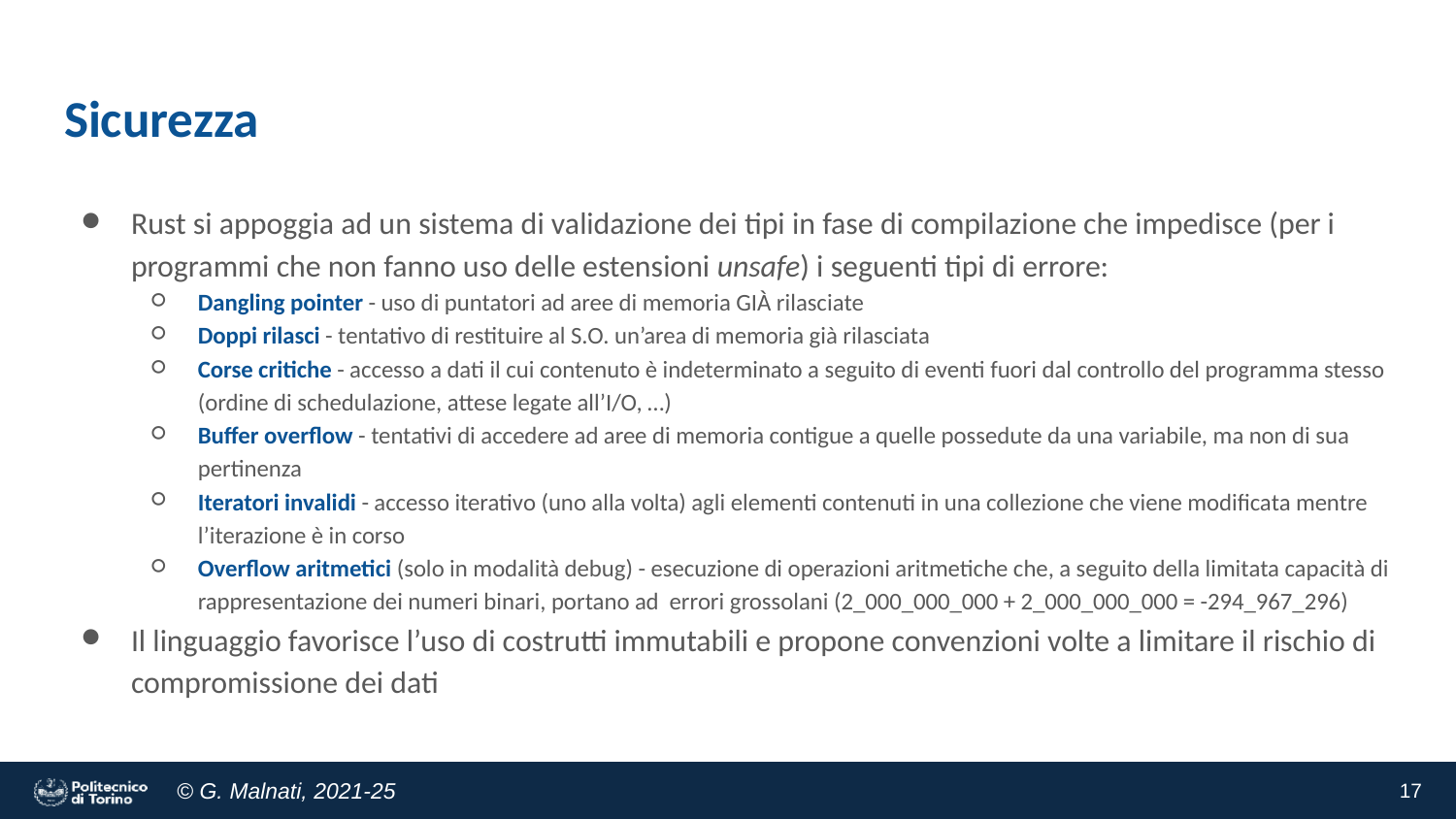

# Sicurezza
Rust si appoggia ad un sistema di validazione dei tipi in fase di compilazione che impedisce (per i programmi che non fanno uso delle estensioni unsafe) i seguenti tipi di errore:
Dangling pointer - uso di puntatori ad aree di memoria GIÀ rilasciate
Doppi rilasci - tentativo di restituire al S.O. un’area di memoria già rilasciata
Corse critiche - accesso a dati il cui contenuto è indeterminato a seguito di eventi fuori dal controllo del programma stesso (ordine di schedulazione, attese legate all’I/O, …)
Buffer overflow - tentativi di accedere ad aree di memoria contigue a quelle possedute da una variabile, ma non di sua pertinenza
Iteratori invalidi - accesso iterativo (uno alla volta) agli elementi contenuti in una collezione che viene modificata mentre l’iterazione è in corso
Overflow aritmetici (solo in modalità debug) - esecuzione di operazioni aritmetiche che, a seguito della limitata capacità di rappresentazione dei numeri binari, portano ad  errori grossolani (2_000_000_000 + 2_000_000_000 = -294_967_296)
Il linguaggio favorisce l’uso di costrutti immutabili e propone convenzioni volte a limitare il rischio di compromissione dei dati
17